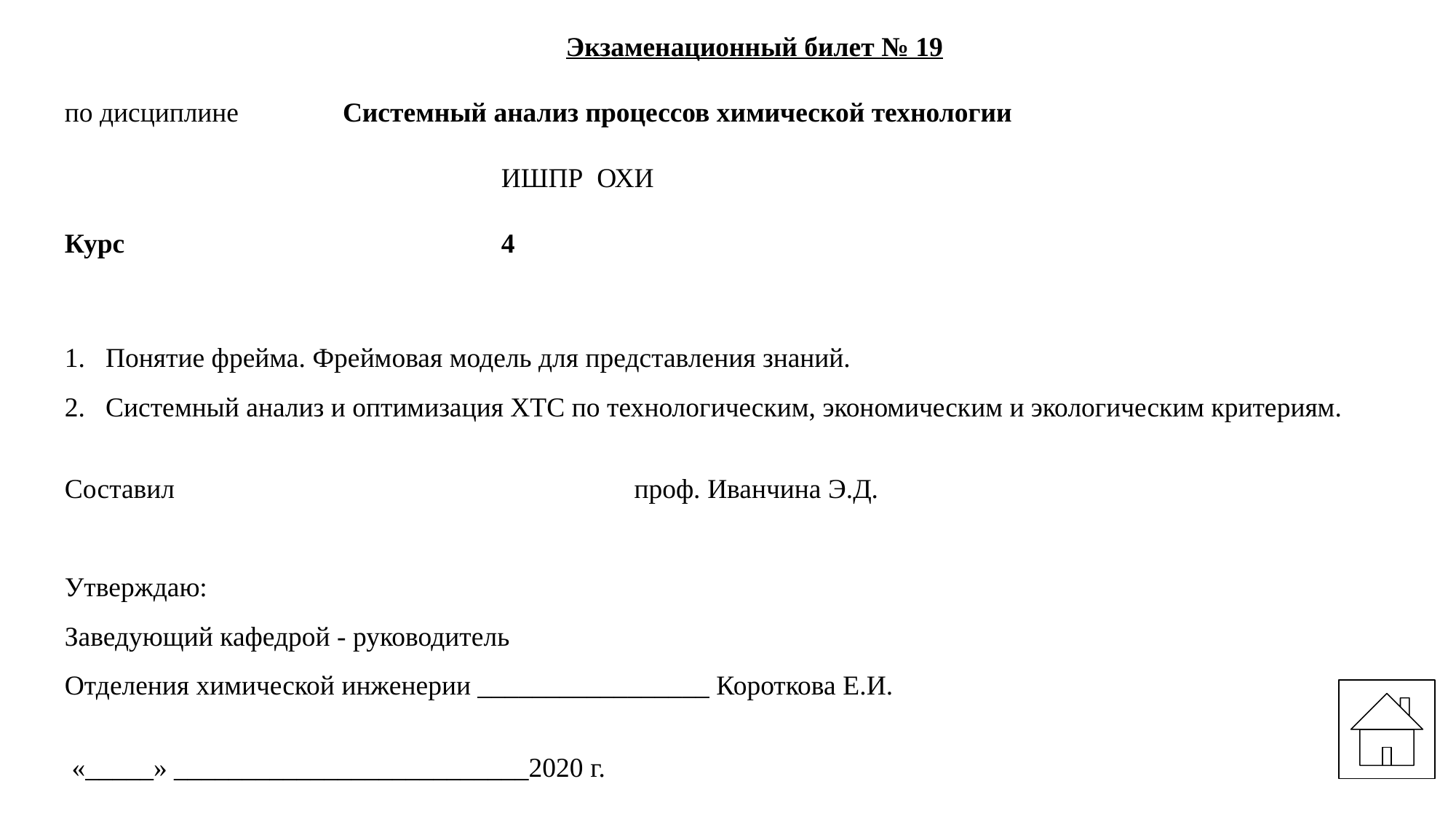

Экзаменационный билет № 19

по дисциплине               Системный анализ процессов химической технологии

			ИШПР  ОХИ

Курс			4

Понятие фрейма. Фреймовая модель для представления знаний.
Системный анализ и оптимизация ХТС по технологическим, экономическим и экологическим критериям.

Составил	                                                              проф. Иванчина Э.Д.

Утверждаю:
Заведующий кафедрой - руководитель
Отделения химической инженерии _________________ Короткова Е.И.

 «_____» __________________________2020 г.